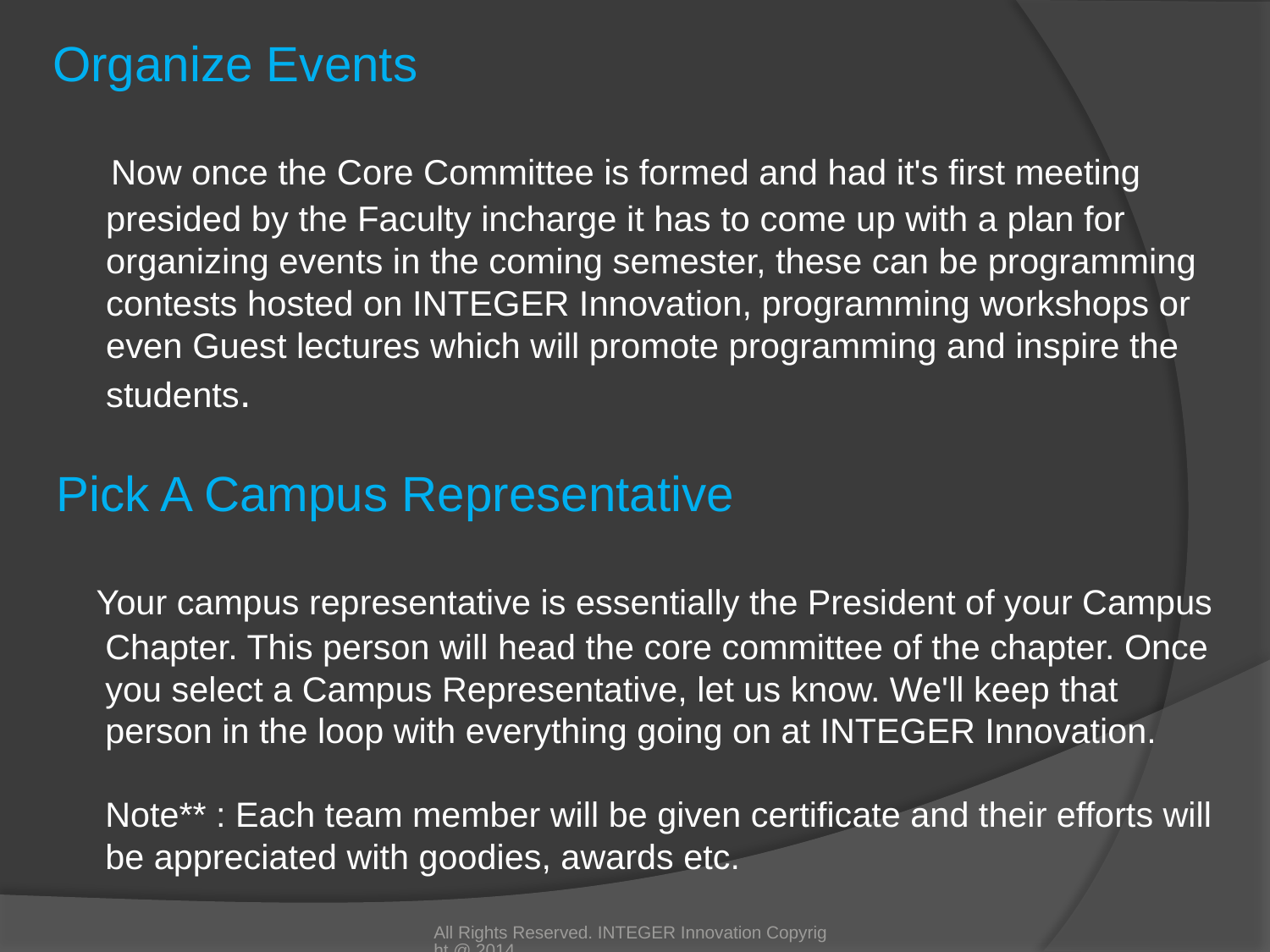

Organize Events
    Now once the Core Committee is formed and had it's first meeting presided by the Faculty incharge it has to come up with a plan for organizing events in the coming semester, these can be programming contests hosted on INTEGER Innovation, programming workshops or even Guest lectures which will promote programming and inspire the students.
 Pick A Campus Representative

   Your campus representative is essentially the President of your Campus Chapter. This person will head the core committee of the chapter. Once you select a Campus Representative, let us know. We'll keep that person in the loop with everything going on at INTEGER Innovation.
Note** : Each team member will be given certificate and their efforts will be appreciated with goodies, awards etc.
All Rights Reserved. INTEGER Innovation Copyright @ 2014